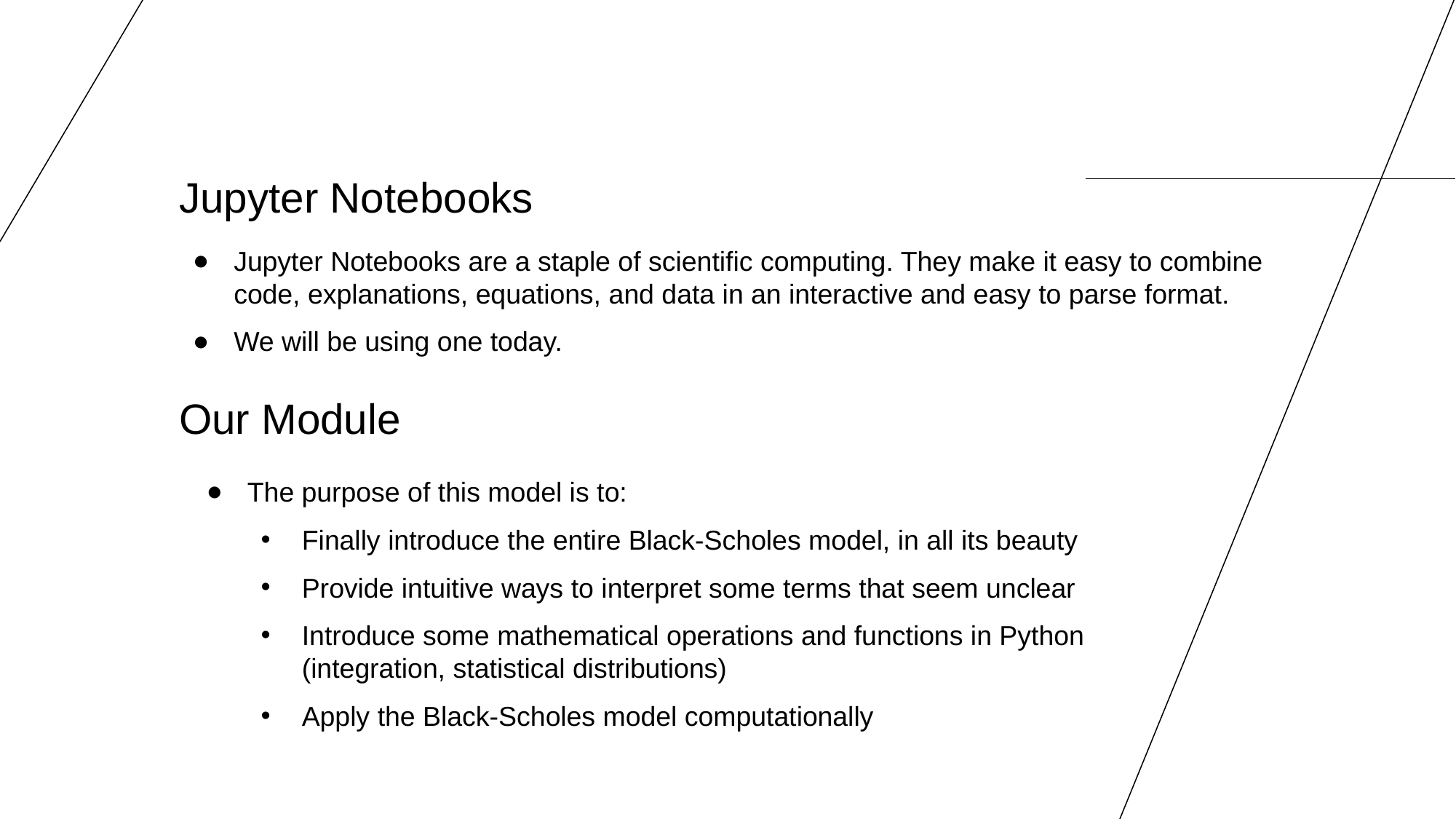

# Jupyter Notebooks
Jupyter Notebooks are a staple of scientific computing. They make it easy to combine code, explanations, equations, and data in an interactive and easy to parse format.
We will be using one today.
Our Module
The purpose of this model is to:
Finally introduce the entire Black-Scholes model, in all its beauty
Provide intuitive ways to interpret some terms that seem unclear
Introduce some mathematical operations and functions in Python (integration, statistical distributions)
Apply the Black-Scholes model computationally